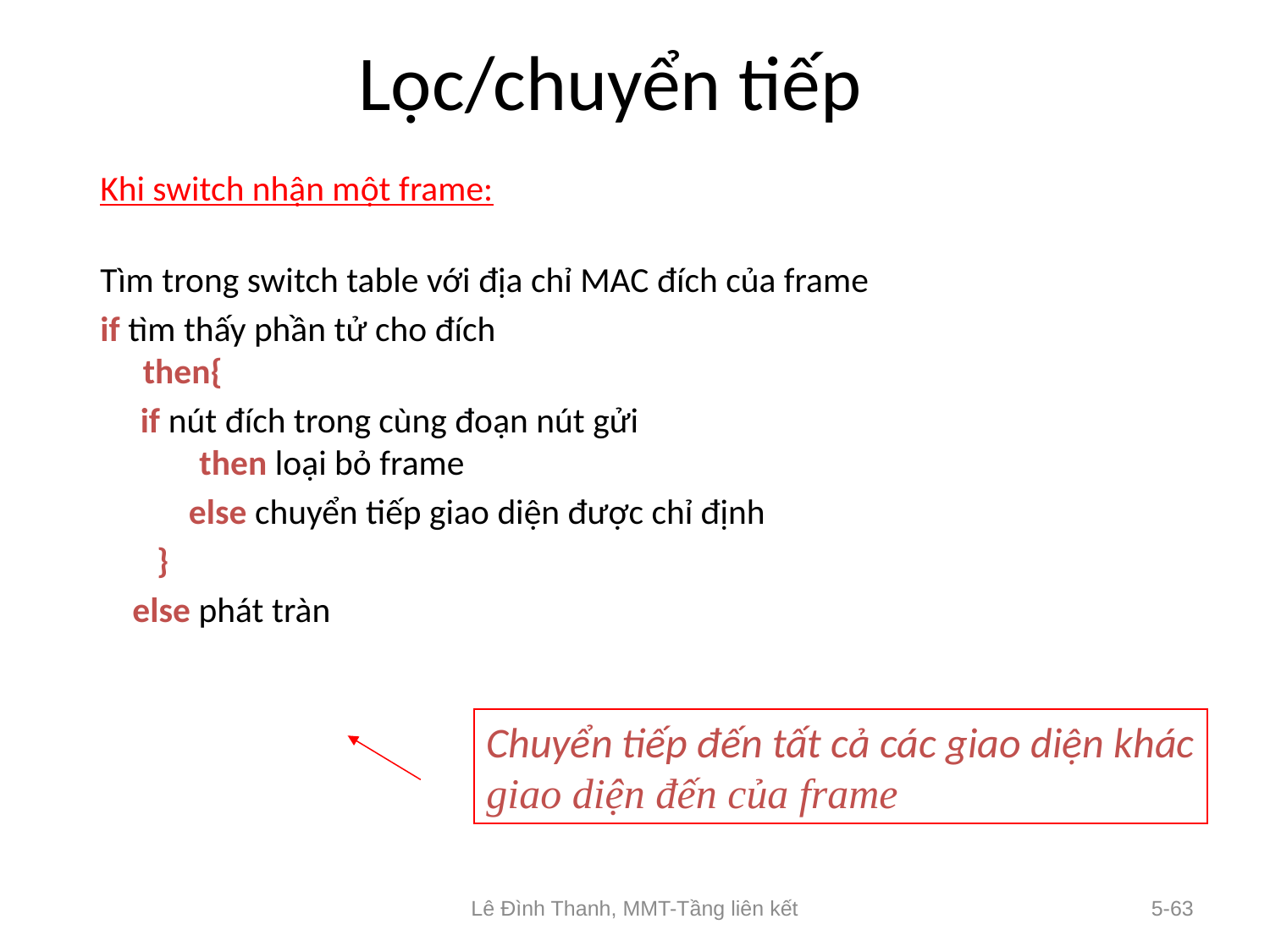

# Lọc/chuyển tiếp
Khi switch nhận một frame:
Tìm trong switch table với địa chỉ MAC đích của frame
if tìm thấy phần tử cho đích
then{
     if nút đích trong cùng đoạn nút gửi
       then loại bỏ frame
           else chuyển tiếp giao diện được chỉ định
       }
    else phát tràn

Chuyển tiếp đến tất cả các giao diện khác
giao diện đến của frame

Lê Đình Thanh, MMT-Tầng liên kết
5-63